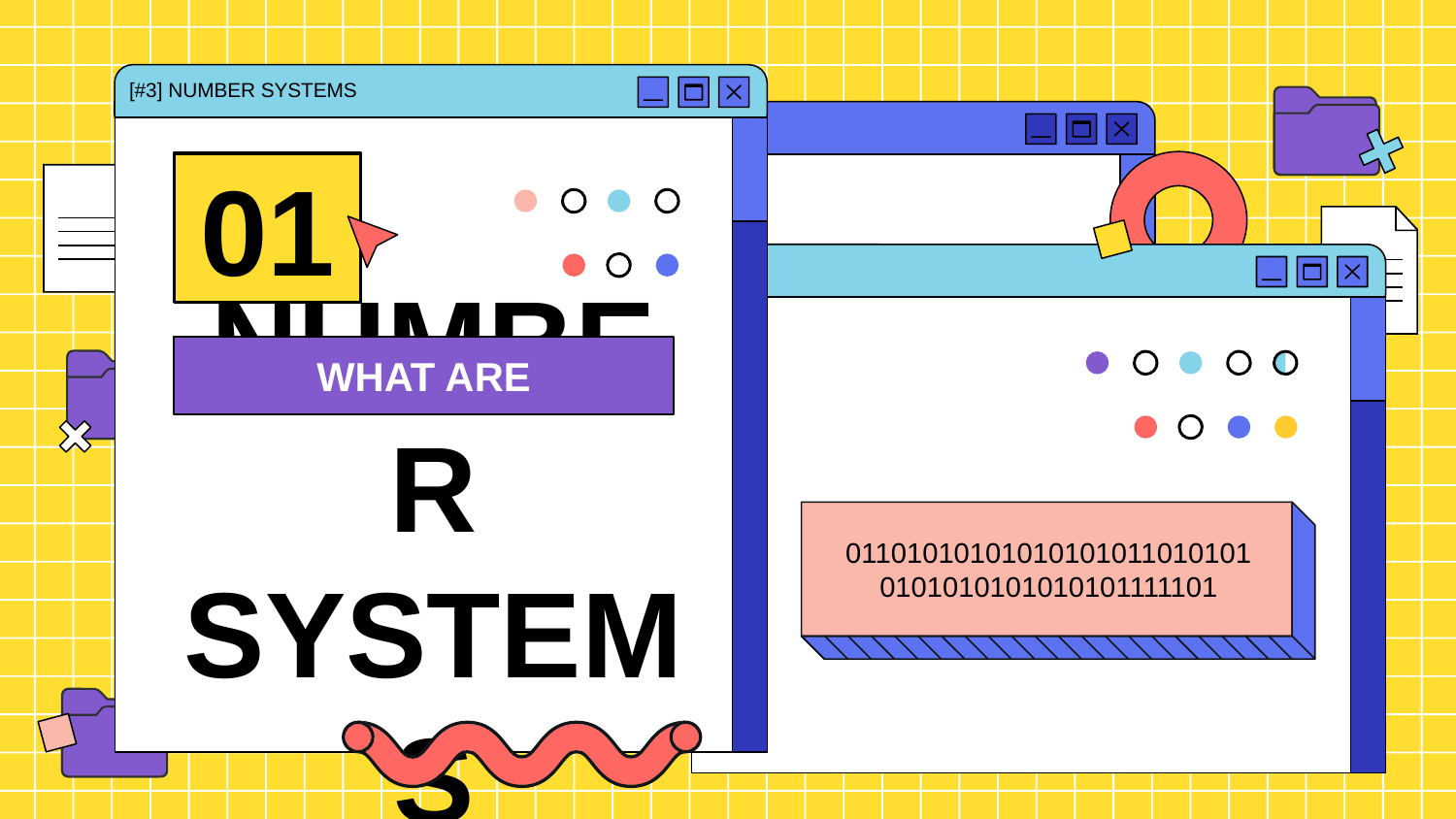

[#3] NUMBER SYSTEMS

01

WHAT ARE

# NUMBER SYSTEMS

011010101010101010110101010101010101010101111101